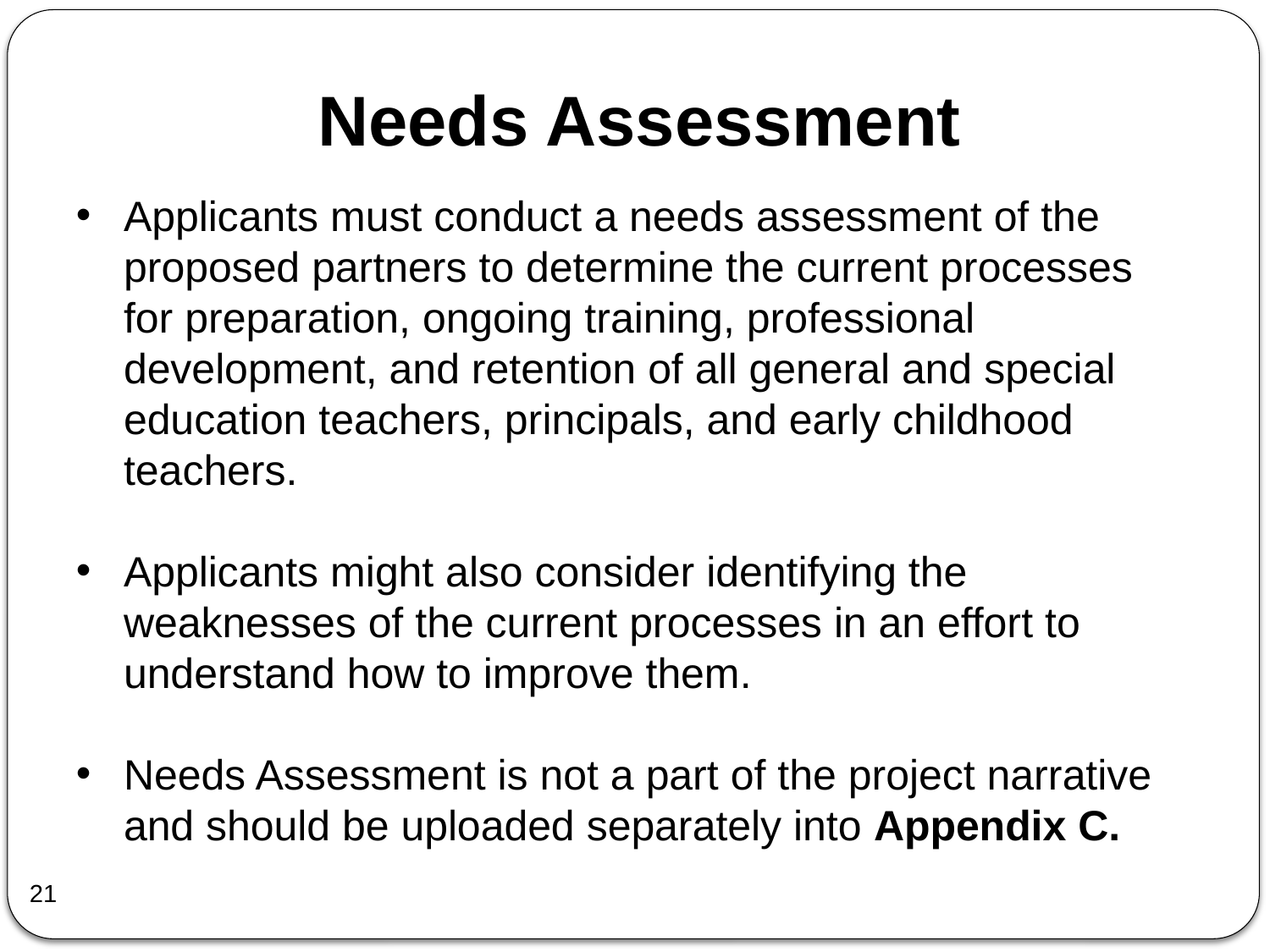

Needs Assessment

Applicants must conduct a needs assessment of the proposed partners to determine the current processes for preparation, ongoing training, professional development, and retention of all general and special education teachers, principals, and early childhood teachers.

Applicants might also consider identifying the weaknesses of the current processes in an effort to understand how to improve them.

Needs Assessment is not a part of the project narrative and should be uploaded separately into Appendix C.
21